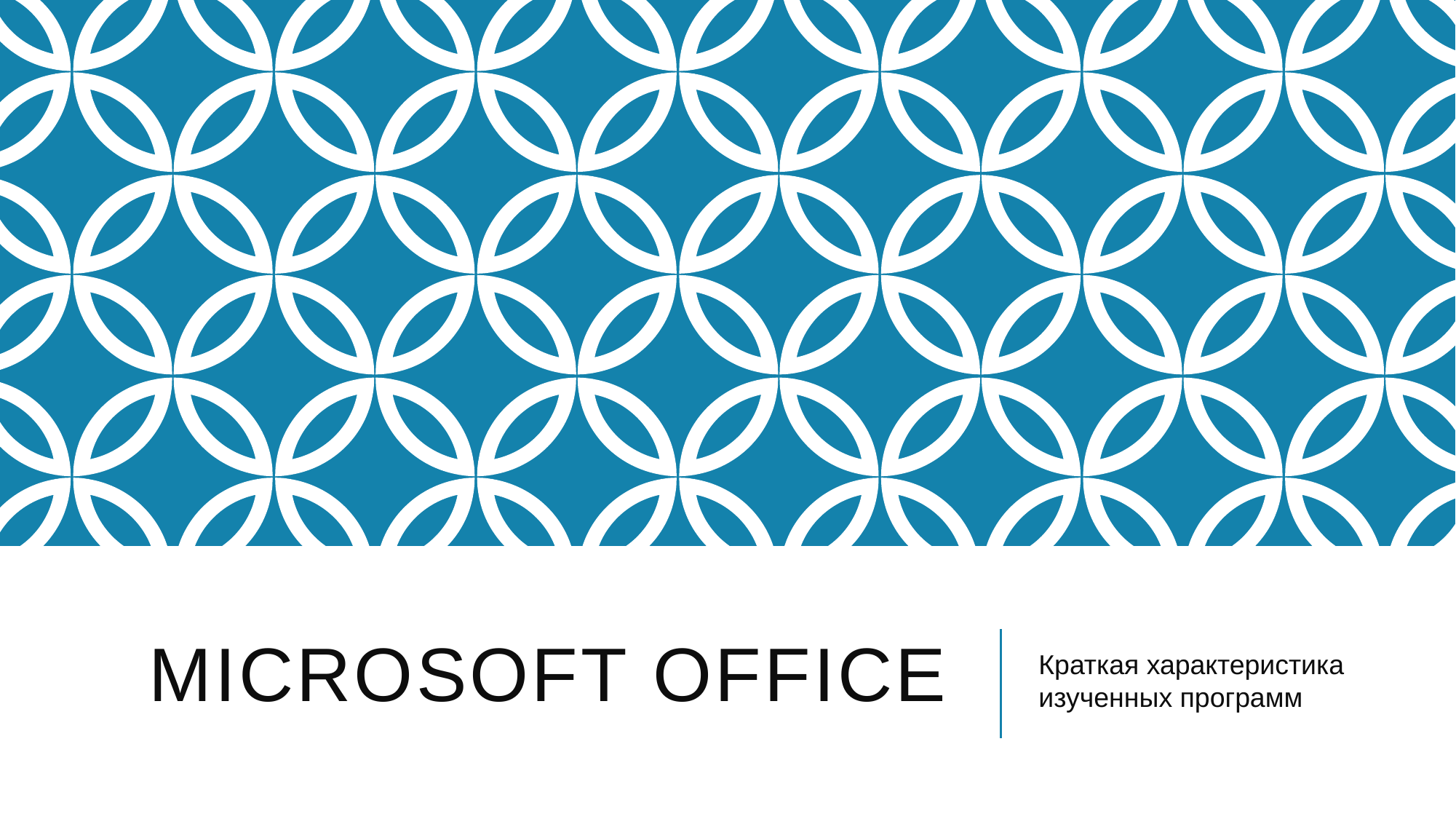

# Microsoft Office
Краткая характеристика изученных программ